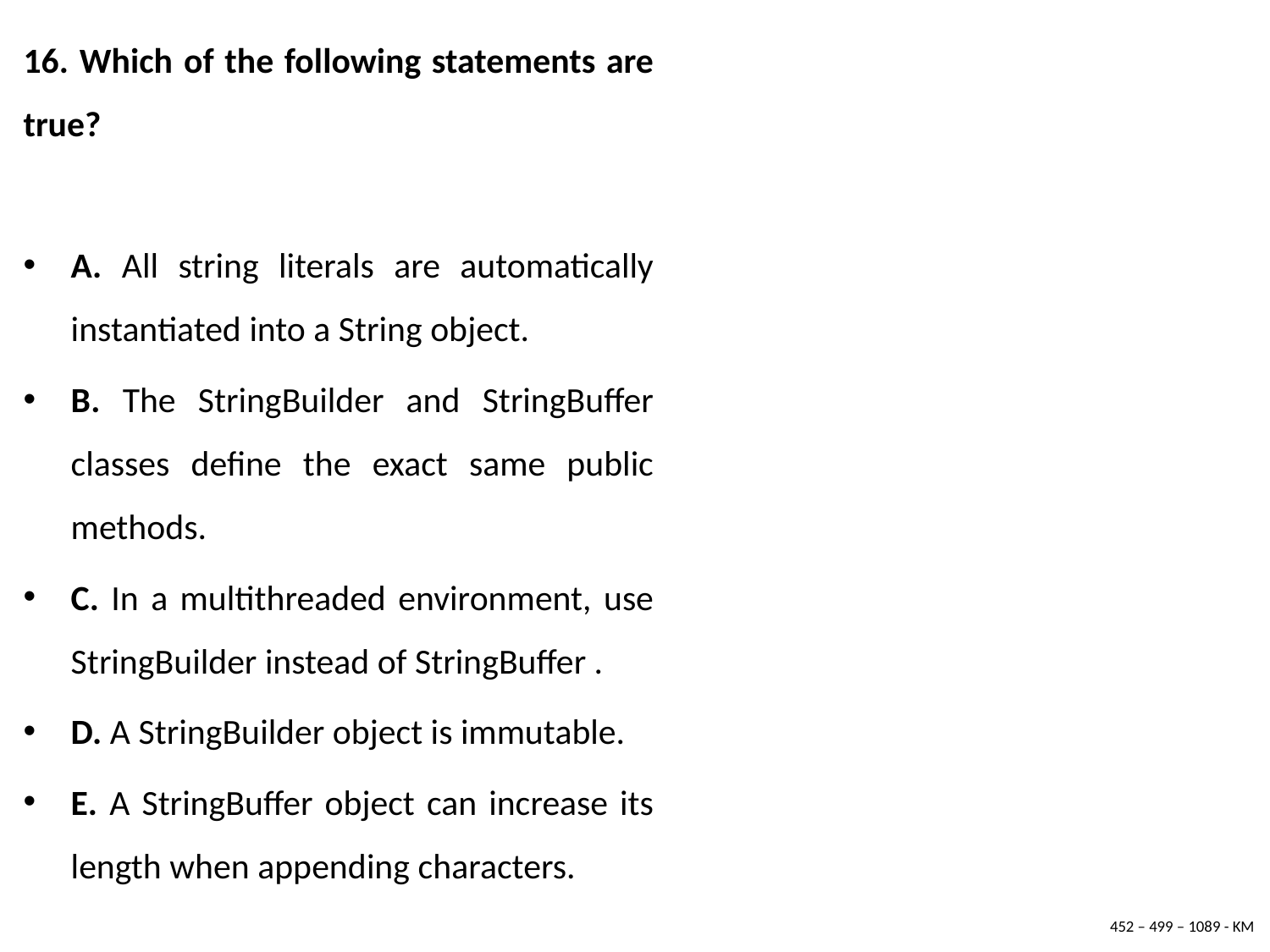

16. Which of the following statements are true?

A. All string literals are automatically instantiated into a String object.
B. The StringBuilder and StringBuffer classes define the exact same public methods.
C. In a multithreaded environment, use StringBuilder instead of StringBuffer .
D. A StringBuilder object is immutable.
E. A StringBuffer object can increase its length when appending characters.

452 – 499 – 1089 - KM